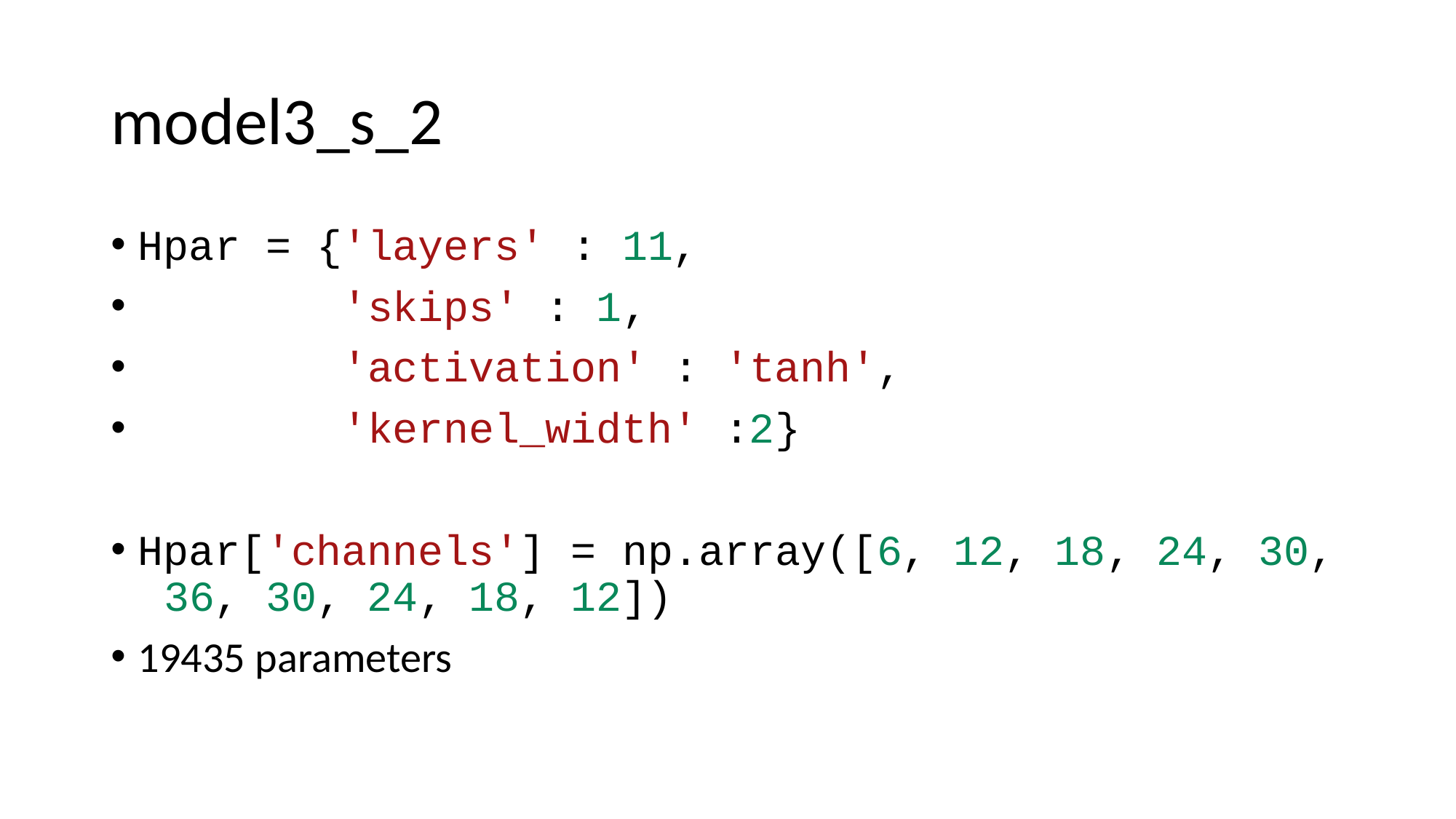

# model3_s_2
Hpar = {'layers' : 11,
        'skips' : 1,
        'activation' : 'tanh',
        'kernel_width' :2}

Hpar['channels'] = np.array([6, 12, 18, 24, 30, 36, 30, 24, 18, 12])
19435 parameters